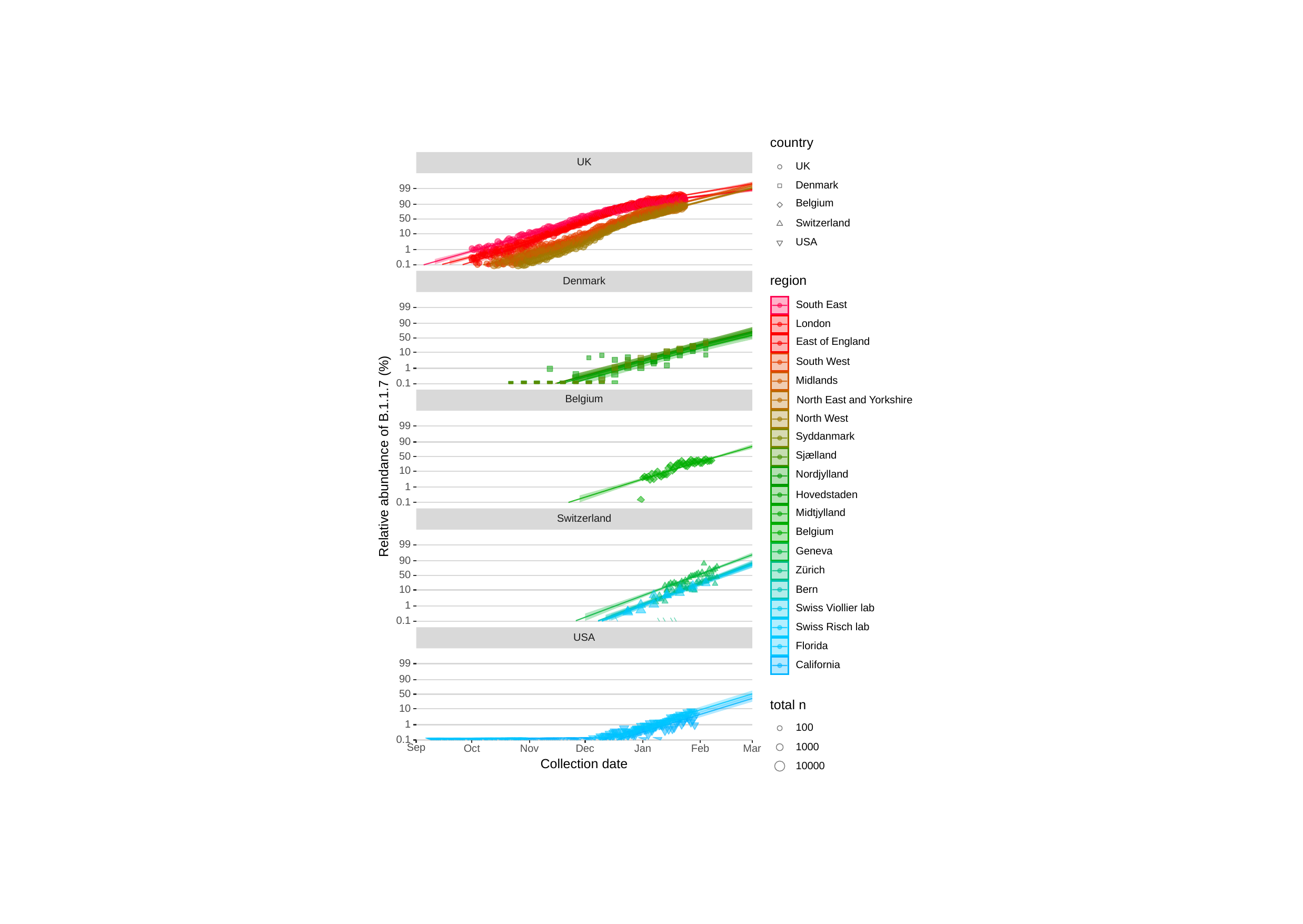

country

UK
UK

Denmark

99

Belgium

90

50

Switzerland

10

USA

1

0.1

region
Denmark

South East

99

90
London

50

East of England

10

South West

1

Midlands

0.1

Belgium
North East and Yorkshire

North West

99

Syddanmark

90

Relative abundance of B.1.1.7 (%)
Sjælland
50

10

Nordjylland

1

Hovedstaden

0.1

Midtjylland

Switzerland

Belgium

99

Geneva

90

Zürich

50

Bern

10

1

Swiss Viollier lab

0.1

Swiss Risch lab

USA

Florida

99
California

90

50

total n

10

1

100

0.1

Sep
1000

Oct
Jan
Nov
Dec
Feb
Mar

Collection date

10000